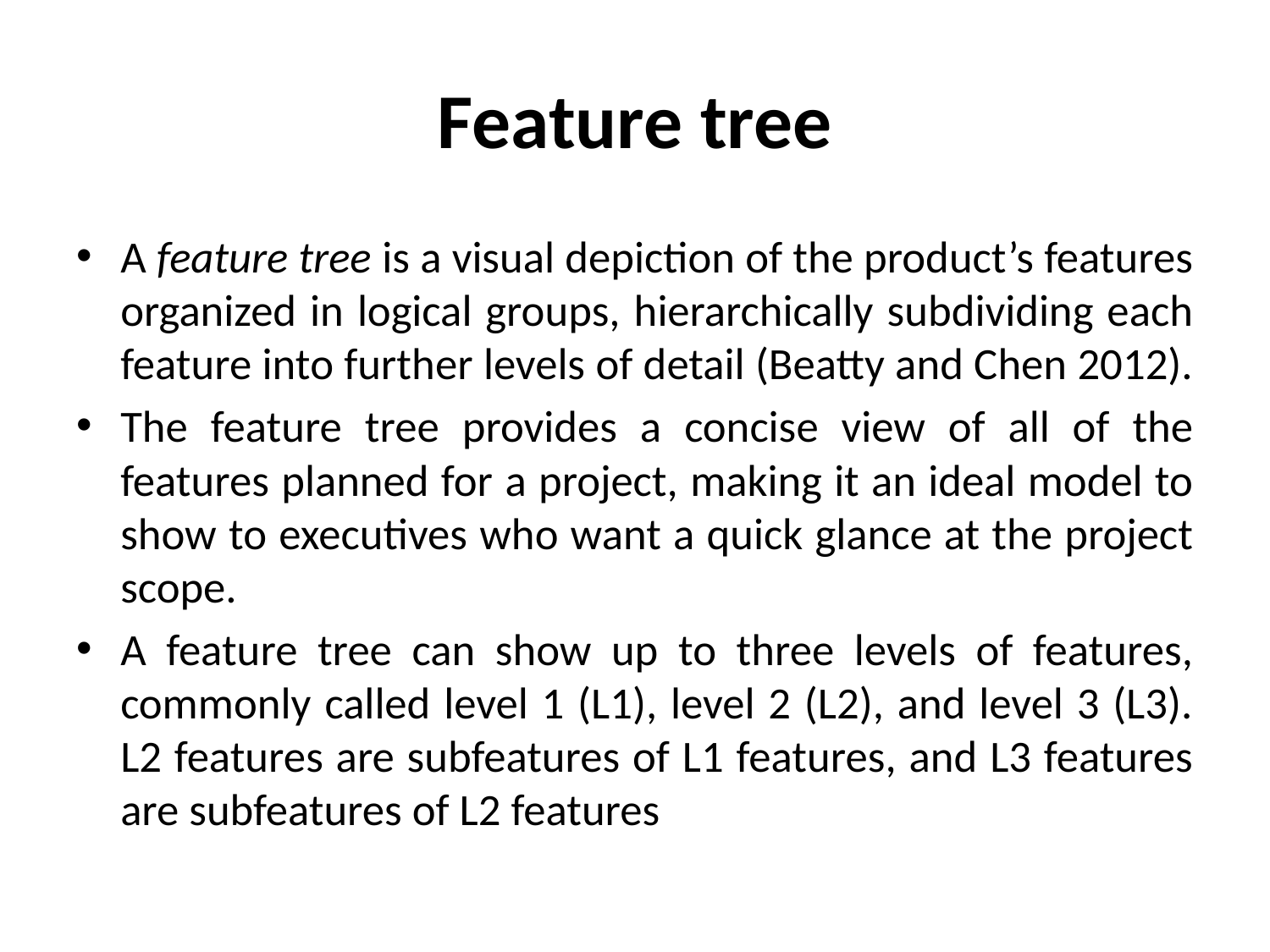

# Feature tree
A feature tree is a visual depiction of the product’s features organized in logical groups, hierarchically subdividing each feature into further levels of detail (Beatty and Chen 2012).
The feature tree provides a concise view of all of the features planned for a project, making it an ideal model to show to executives who want a quick glance at the project scope.
A feature tree can show up to three levels of features, commonly called level 1 (L1), level 2 (L2), and level 3 (L3). L2 features are subfeatures of L1 features, and L3 features are subfeatures of L2 features